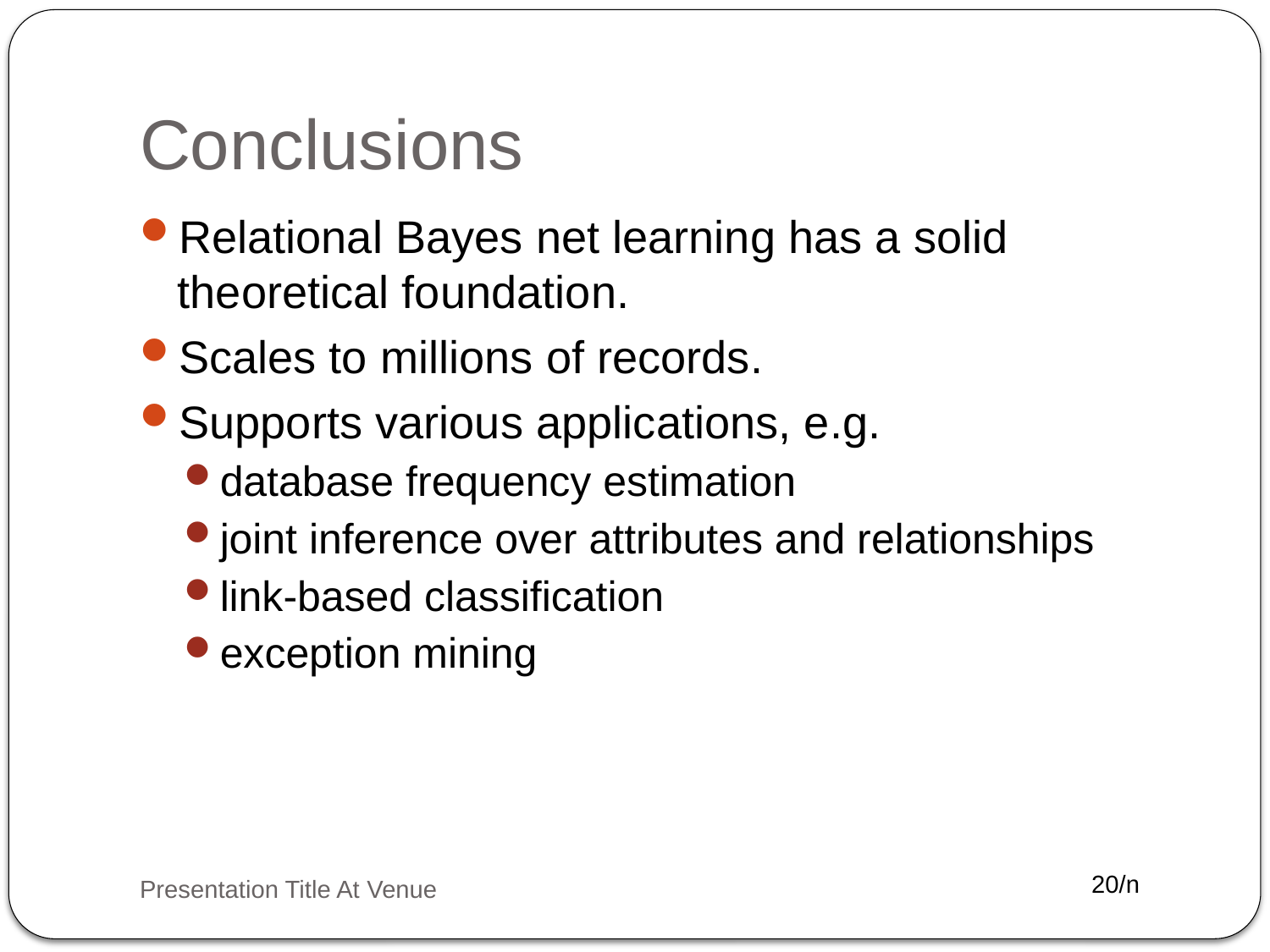

# Conclusions
Relational Bayes net learning has a solid theoretical foundation.
Scales to millions of records.
Supports various applications, e.g.
database frequency estimation
joint inference over attributes and relationships
link-based classification
exception mining
Presentation Title At Venue